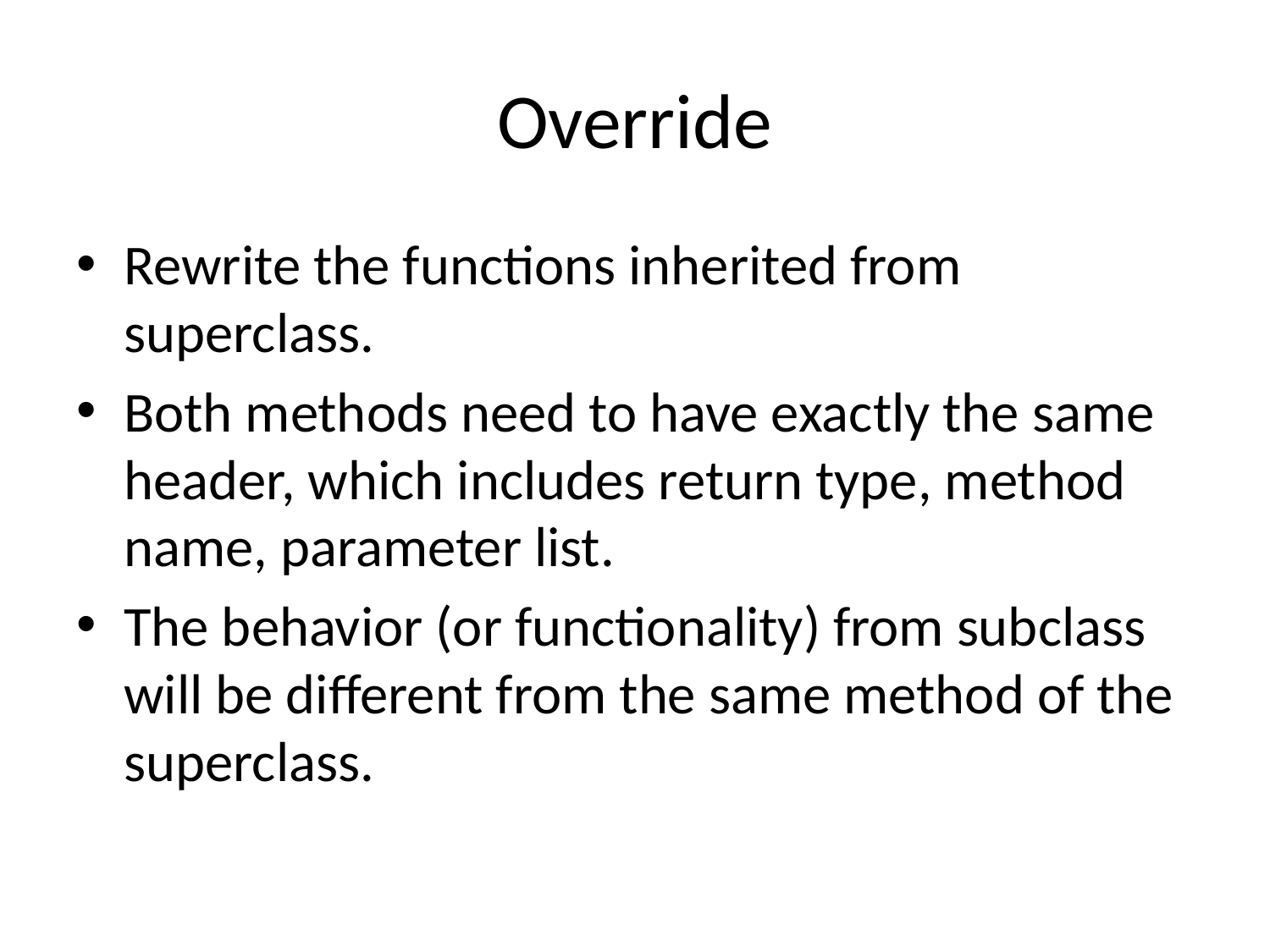

# Override
Rewrite the functions inherited from superclass.
Both methods need to have exactly the same header, which includes return type, method name, parameter list.
The behavior (or functionality) from subclass will be different from the same method of the superclass.